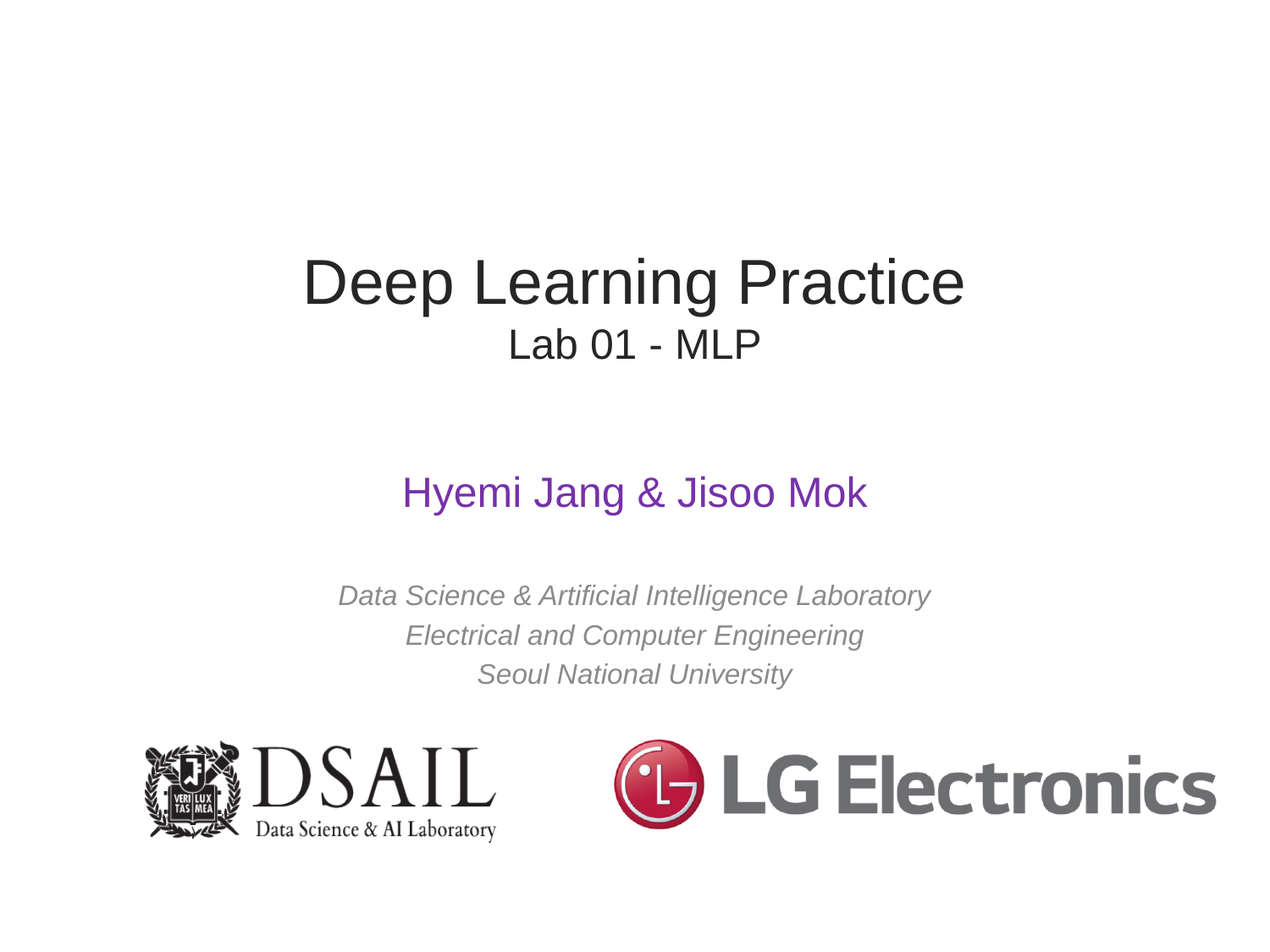

# Deep Learning Practice Lab 01 - MLP
Hyemi Jang & Jisoo Mok